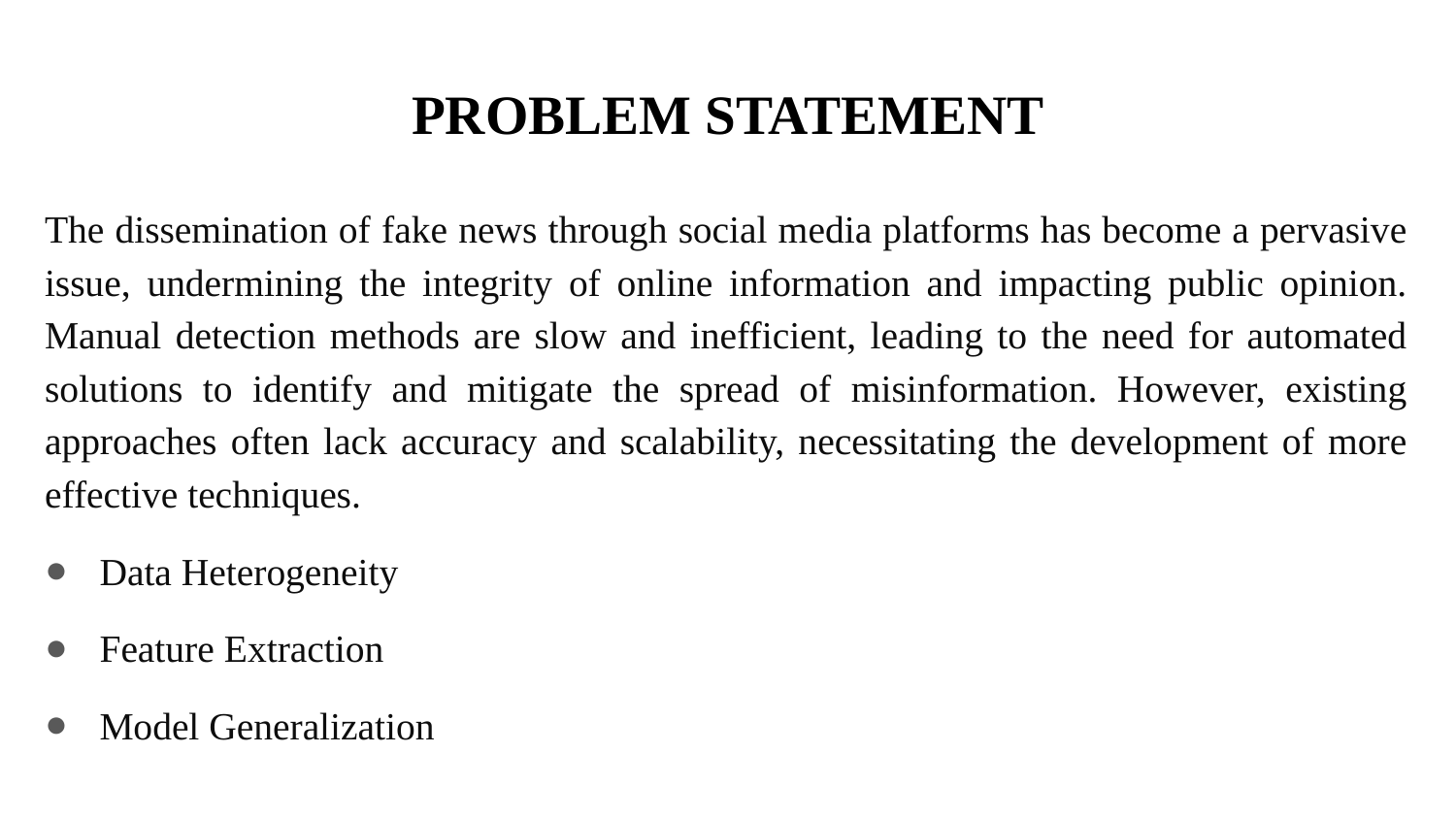

# PROBLEM STATEMENT
The dissemination of fake news through social media platforms has become a pervasive issue, undermining the integrity of online information and impacting public opinion. Manual detection methods are slow and inefficient, leading to the need for automated solutions to identify and mitigate the spread of misinformation. However, existing approaches often lack accuracy and scalability, necessitating the development of more effective techniques.
Data Heterogeneity
Feature Extraction
Model Generalization